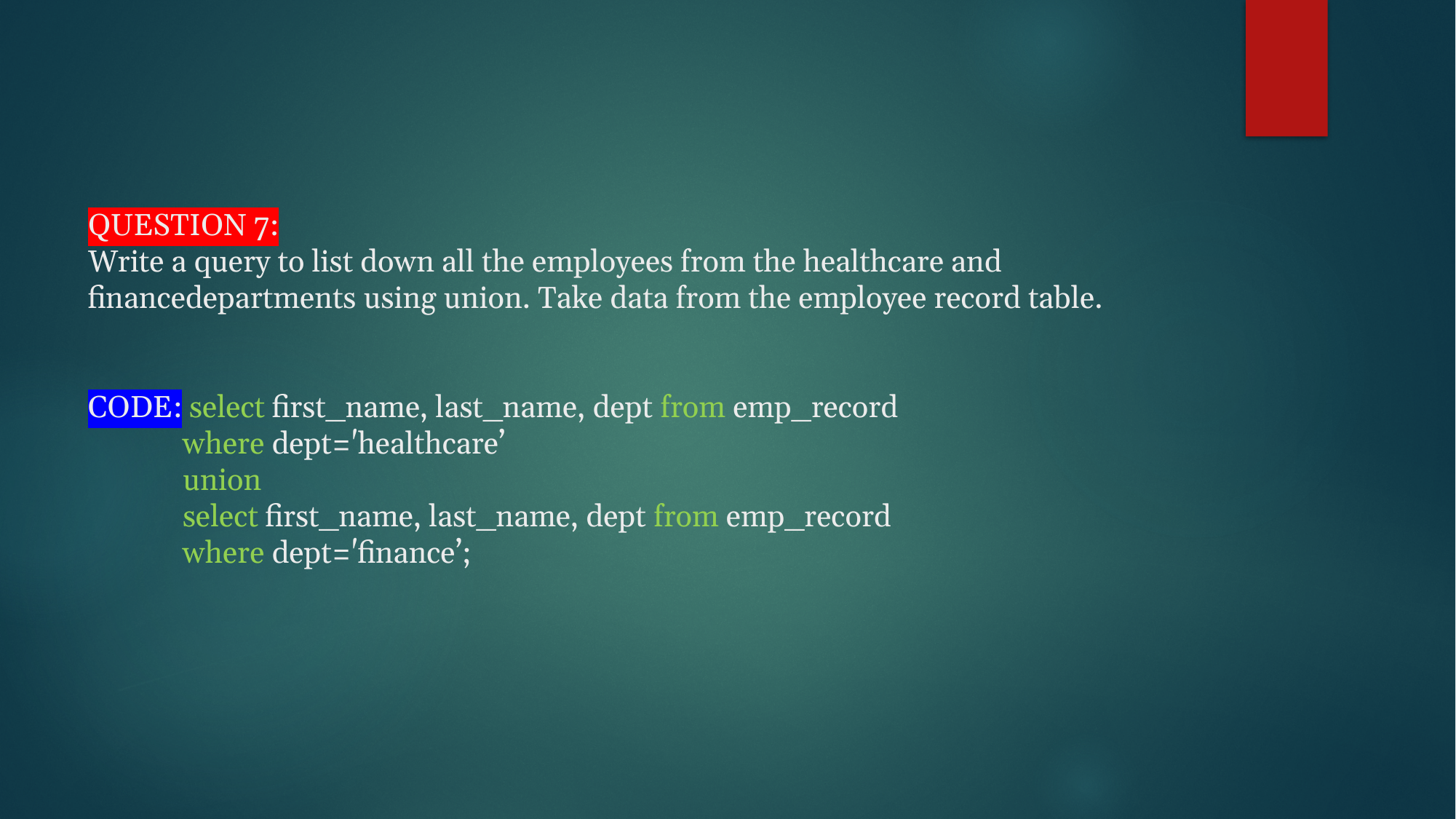

# QUESTION 7: Write a query to list down all the employees from the healthcare and financedepartments using union. Take data from the employee record table. CODE: select first_name, last_name, dept from emp_record where dept='healthcare’ union select first_name, last_name, dept from emp_record where dept='finance’;